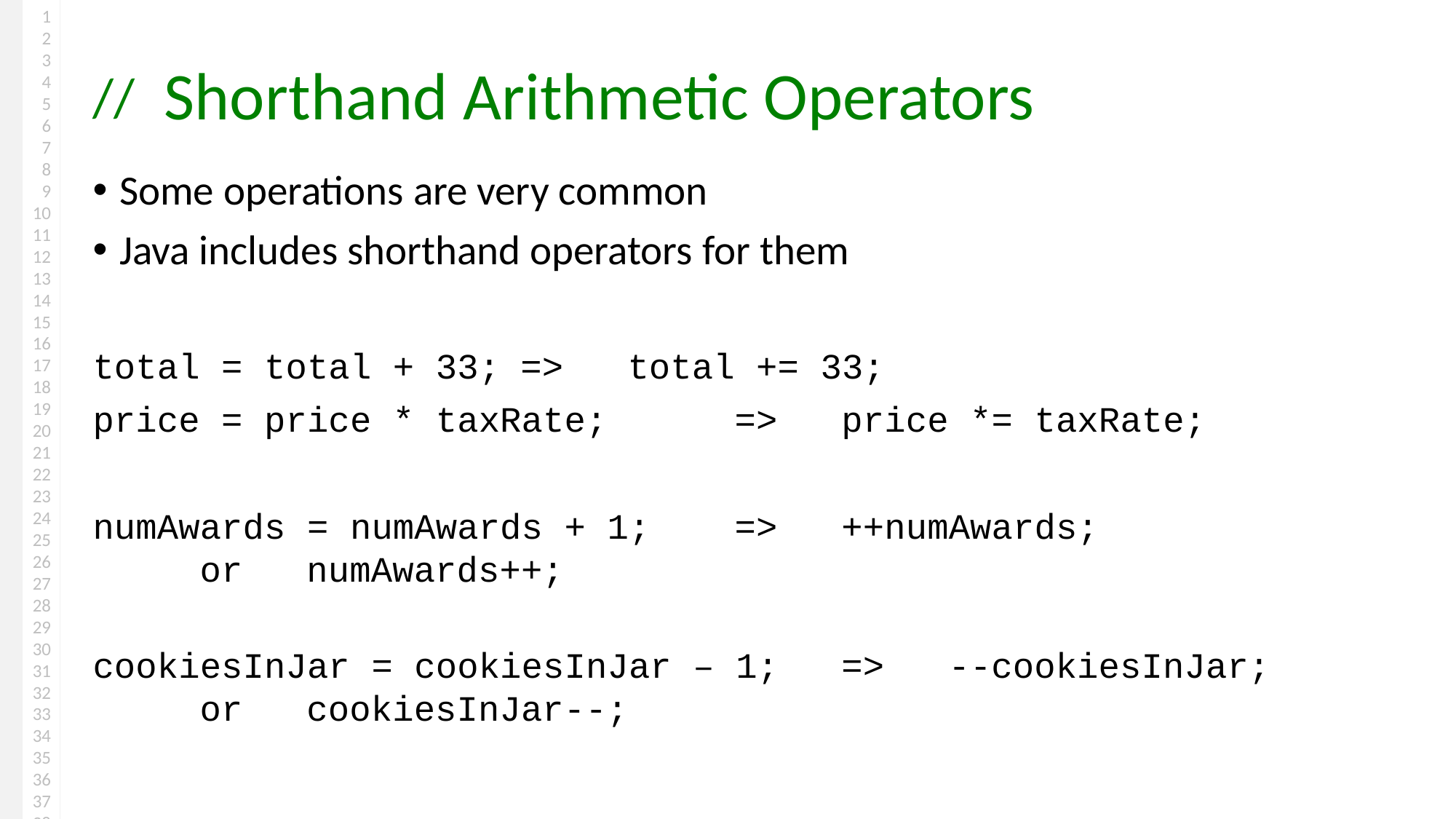

# Shorthand Arithmetic Operators
Some operations are very common
Java includes shorthand operators for them

total = total + 33;			=>	total += 33;
price = price * taxRate;		=>	price *= taxRate;

numAwards = numAwards + 1;		=>	++numAwards;
							or	numAwards++;

cookiesInJar = cookiesInJar – 1;	=>	--cookiesInJar;
							or	cookiesInJar--;